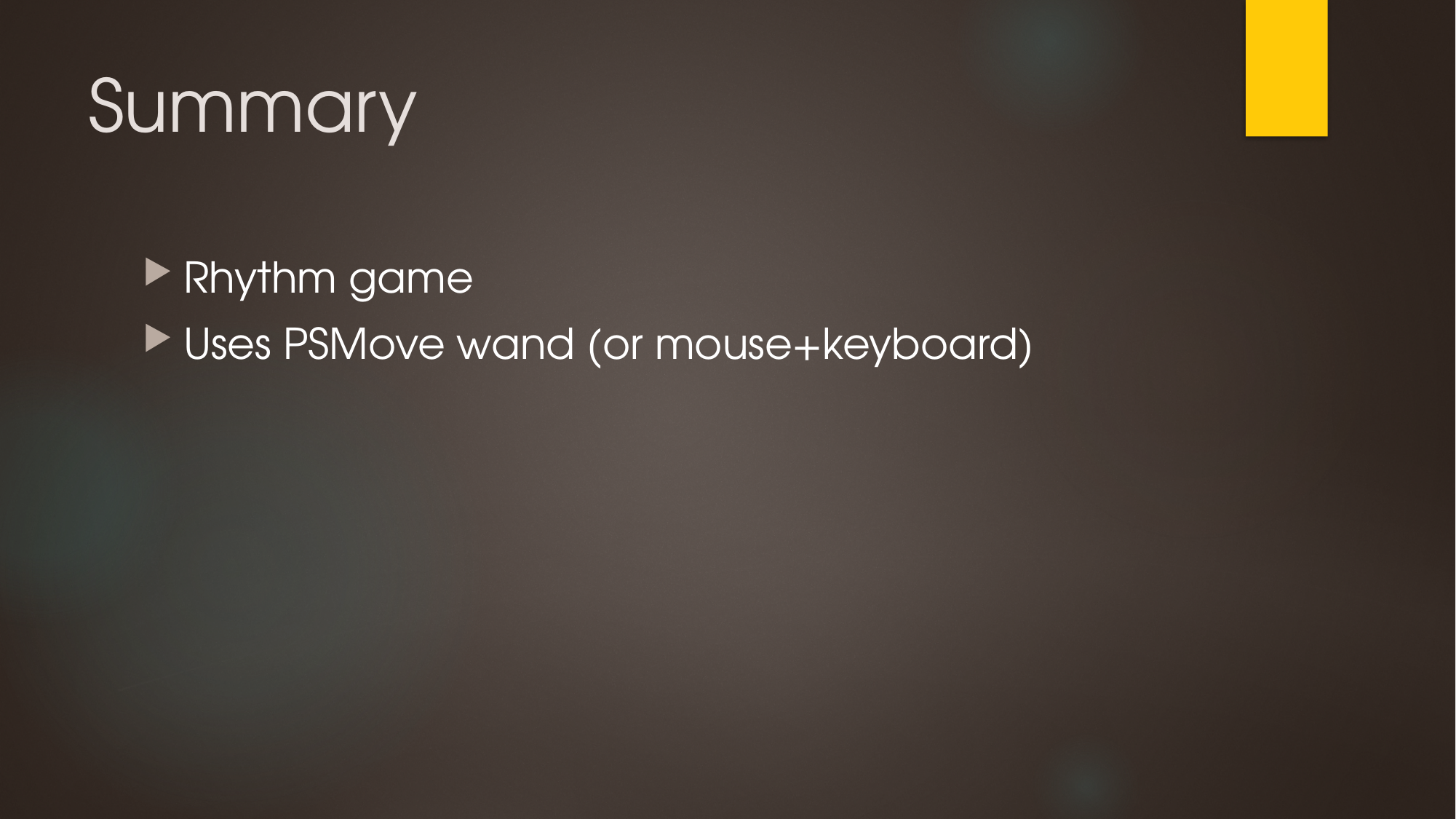

# Summary
Rhythm game
Uses PSMove wand (or mouse+keyboard)